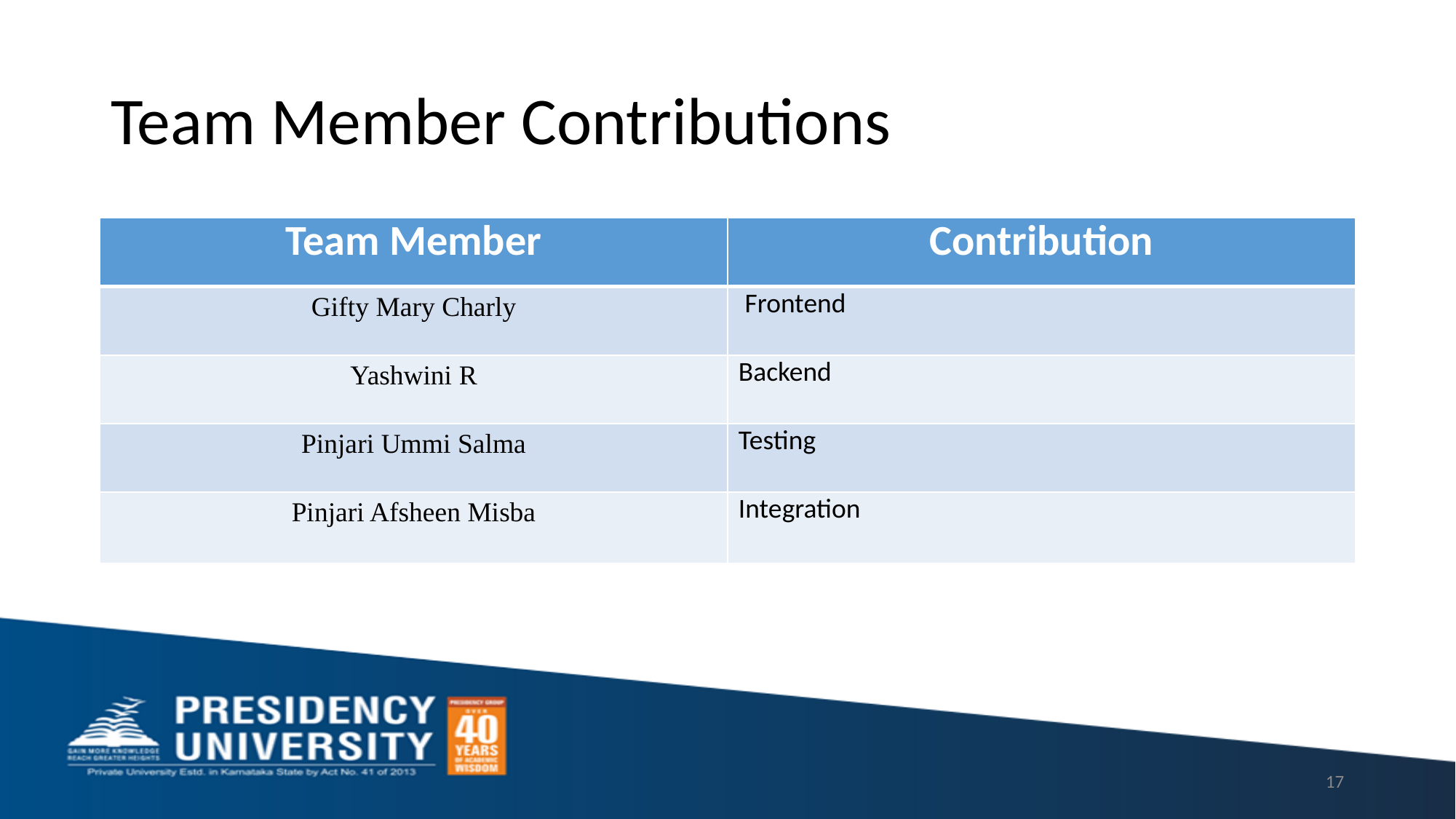

# Team Member Contributions
| Team Member | Contribution |
| --- | --- |
| Gifty Mary Charly | Frontend |
| Yashwini R | Backend |
| Pinjari Ummi Salma | Testing |
| Pinjari Afsheen Misba | Integration |
17